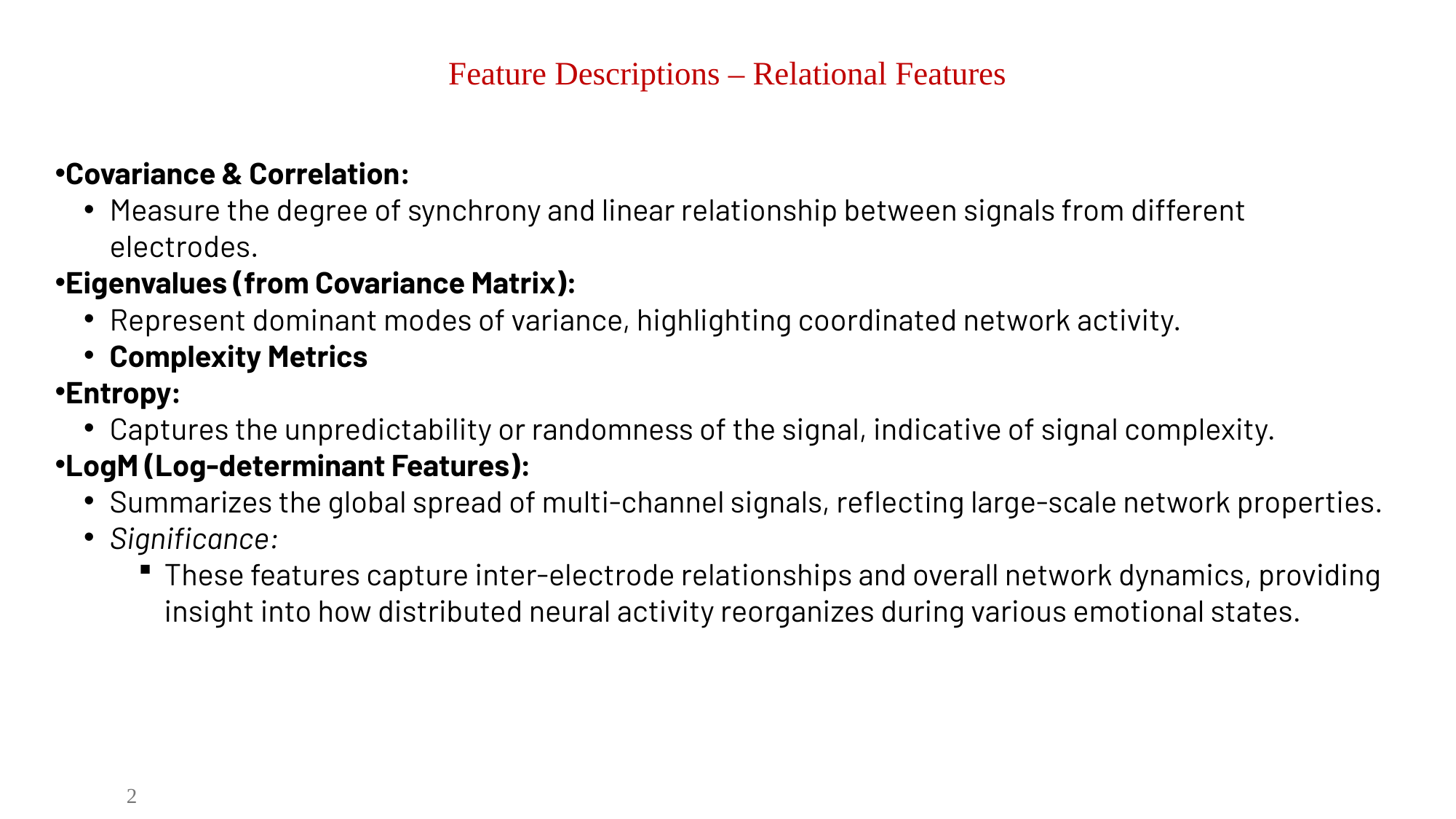

# Feature Descriptions – Relational Features

Covariance & Correlation:
Measure the degree of synchrony and linear relationship between signals from different electrodes.
Eigenvalues (from Covariance Matrix):
Represent dominant modes of variance, highlighting coordinated network activity.
Complexity Metrics
Entropy:
Captures the unpredictability or randomness of the signal, indicative of signal complexity.
LogM (Log-determinant Features):
Summarizes the global spread of multi-channel signals, reflecting large-scale network properties.
Significance:
These features capture inter-electrode relationships and overall network dynamics, providing insight into how distributed neural activity reorganizes during various emotional states.

2